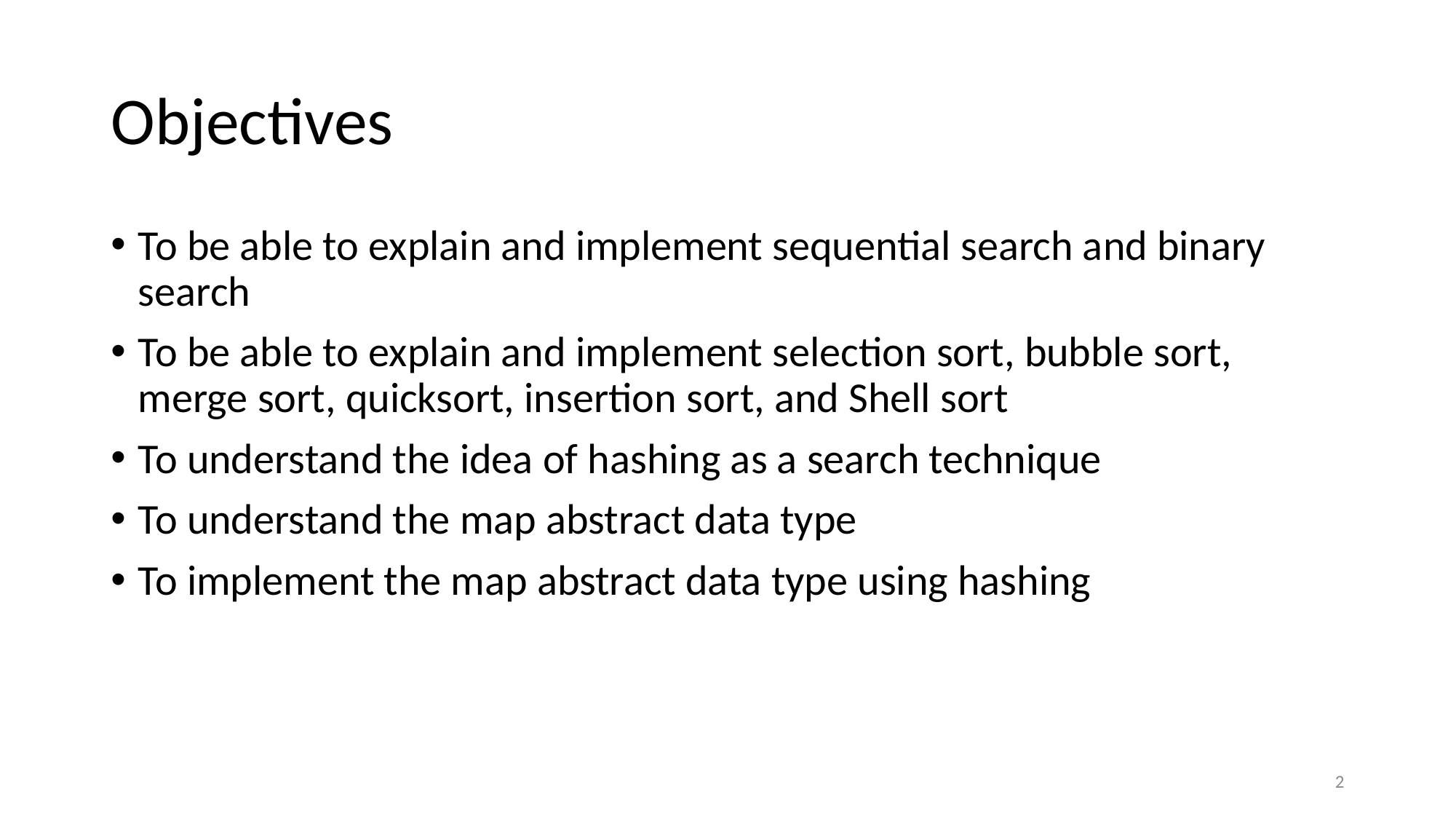

# Objectives
To be able to explain and implement sequential search and binary search
To be able to explain and implement selection sort, bubble sort, merge sort, quicksort, insertion sort, and Shell sort
To understand the idea of hashing as a search technique
To understand the map abstract data type
To implement the map abstract data type using hashing
2